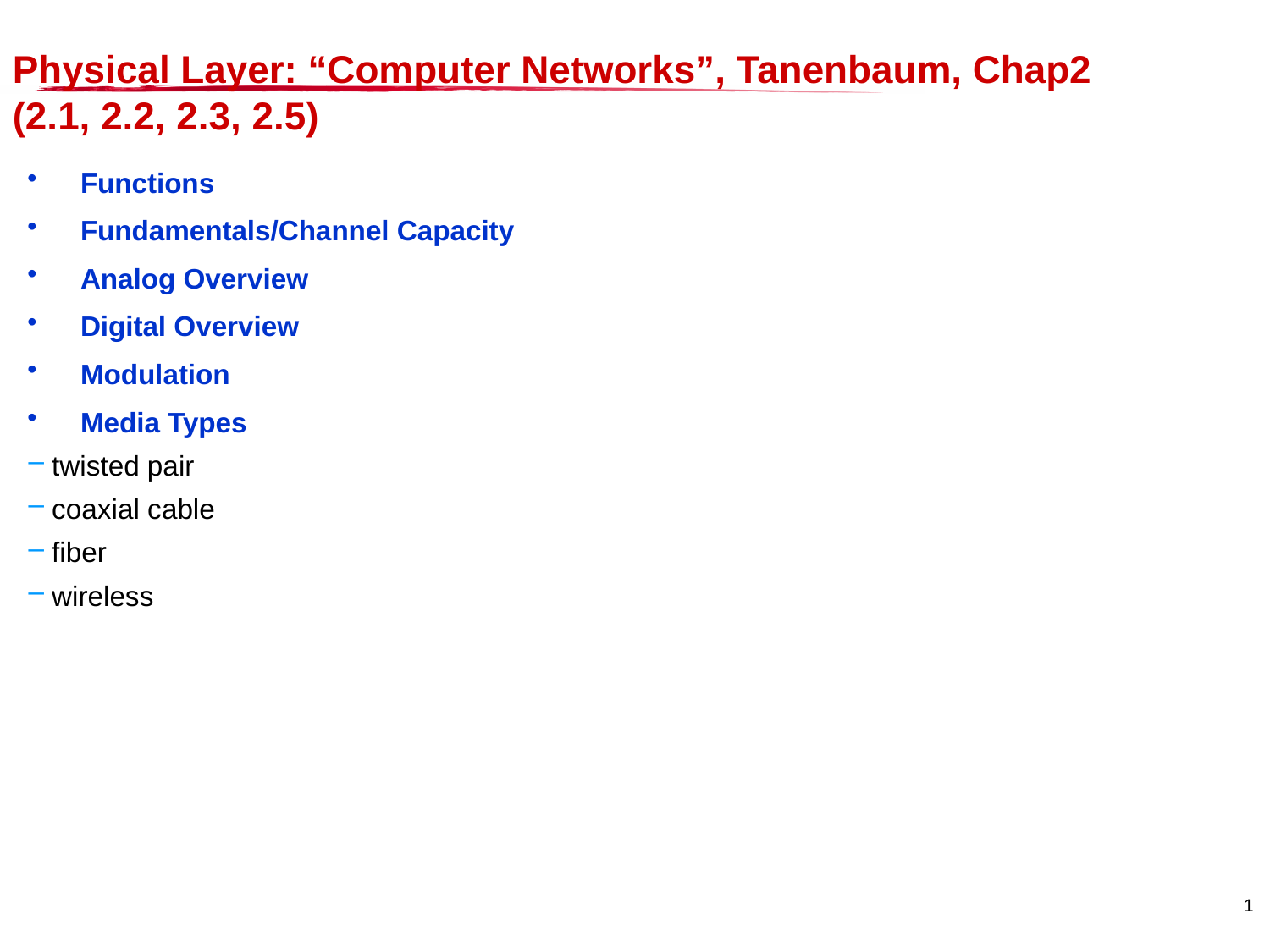

# Physical Layer: “Computer Networks”, Tanenbaum, Chap2 (2.1, 2.2, 2.3, 2.5)
 Functions
 Fundamentals/Channel Capacity
 Analog Overview
 Digital Overview
 Modulation
 Media Types
 twisted pair
 coaxial cable
 fiber
 wireless